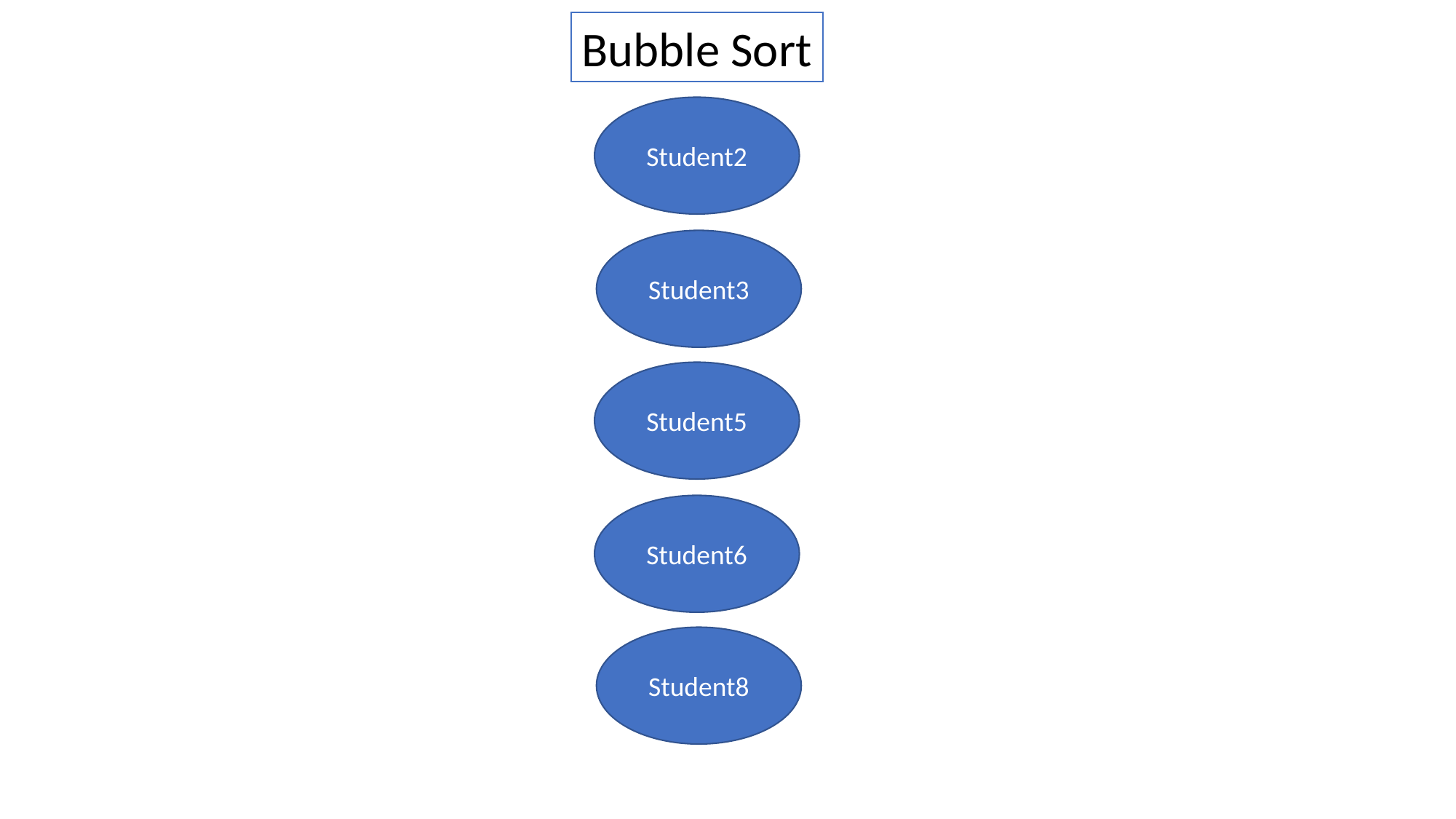

Bubble Sort
Student2
Student3
Student5
Student6
Student8